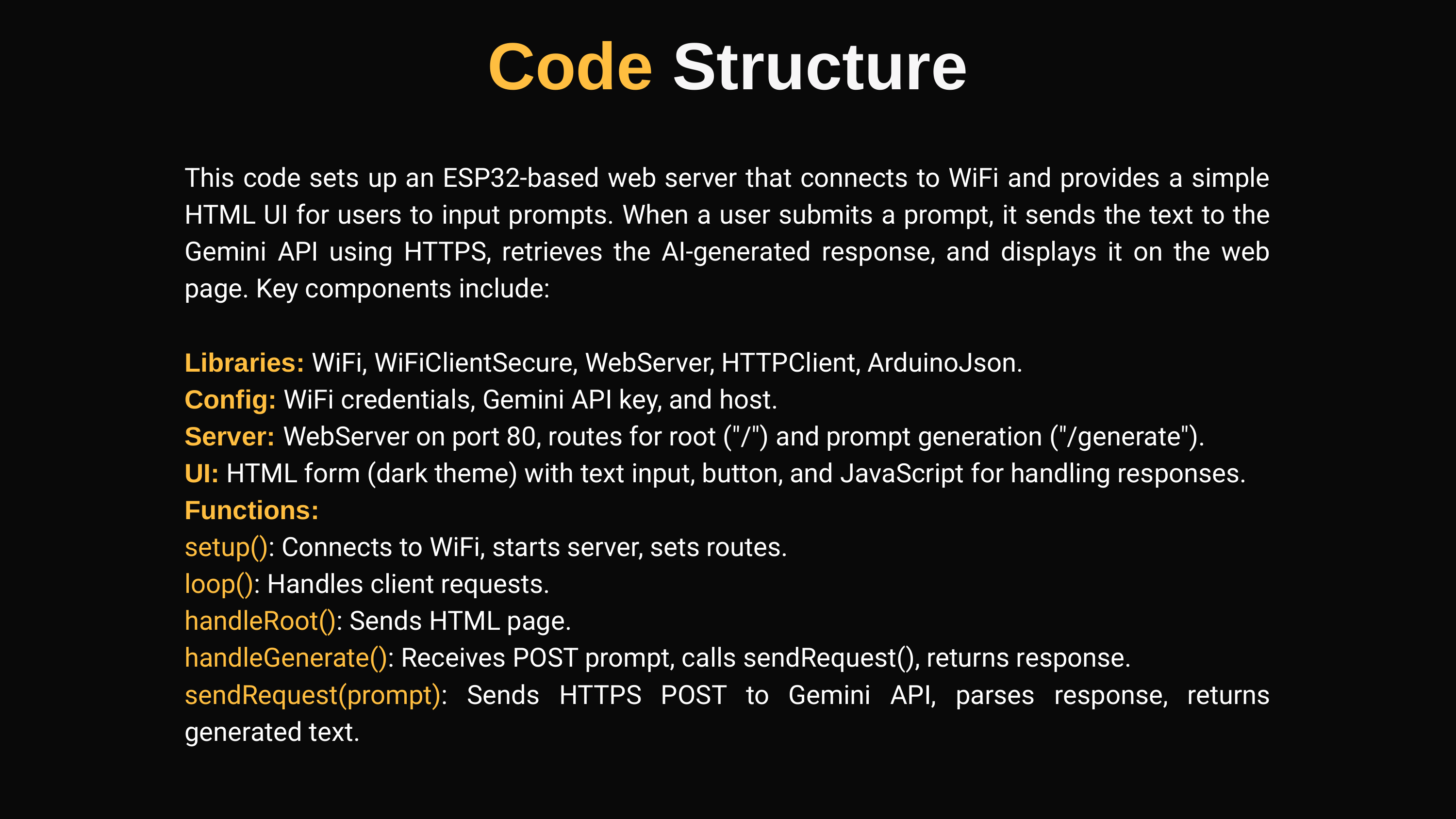

Code Structure
This code sets up an ESP32-based web server that connects to WiFi and provides a simple HTML UI for users to input prompts. When a user submits a prompt, it sends the text to the Gemini API using HTTPS, retrieves the AI-generated response, and displays it on the web page. Key components include:

Libraries: WiFi, WiFiClientSecure, WebServer, HTTPClient, ArduinoJson.
Config: WiFi credentials, Gemini API key, and host.
Server: WebServer on port 80, routes for root ("/") and prompt generation ("/generate").
UI: HTML form (dark theme) with text input, button, and JavaScript for handling responses.
Functions:
setup(): Connects to WiFi, starts server, sets routes.
loop(): Handles client requests.
handleRoot(): Sends HTML page.
handleGenerate(): Receives POST prompt, calls sendRequest(), returns response.
sendRequest(prompt): Sends HTTPS POST to Gemini API, parses response, returns generated text.